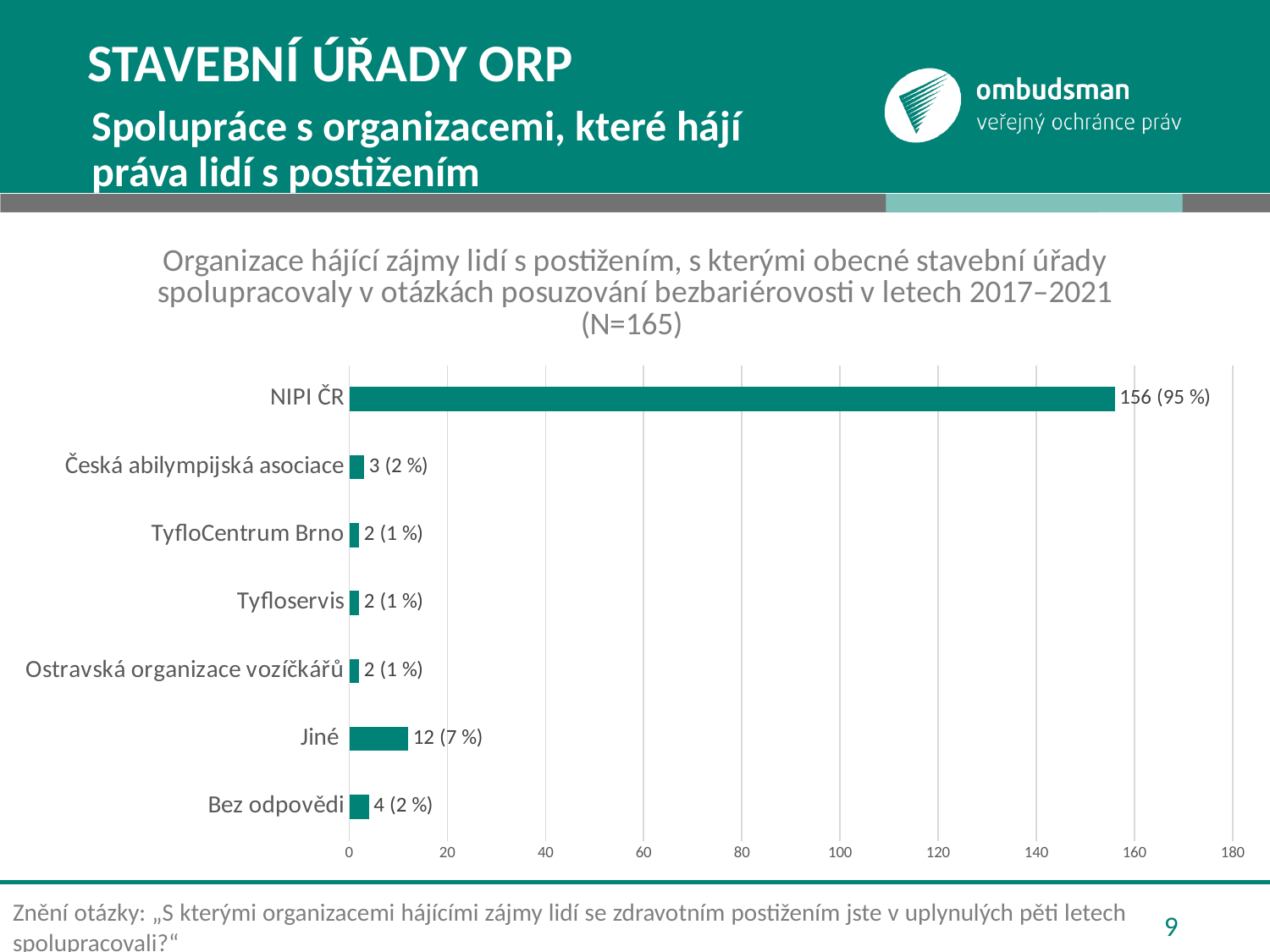

# Stavební úřady orp
Spolupráce s organizacemi, které hájí práva lidí s postižením

### Chart: Organizace hájící zájmy lidí s postižením, s kterými obecné stavební úřady spolupracovaly v otázkách posuzování bezbariérovosti v letech 2017–2021 (N=165)

| Category |  |
|---|---|
| Bez odpovědi | 4.0 |
| Jiné  | 12.0 |
| Ostravská organizace vozíčkářů | 2.0 |
| Tyfloservis | 2.0 |
| TyfloCentrum Brno | 2.0 |
| Česká abilympijská asociace | 3.0 |
| NIPI ČR | 156.0 |

Znění otázky: „S kterými organizacemi hájícími zájmy lidí se zdravotním postižením jste v uplynulých pěti letech spolupracovali?“
9